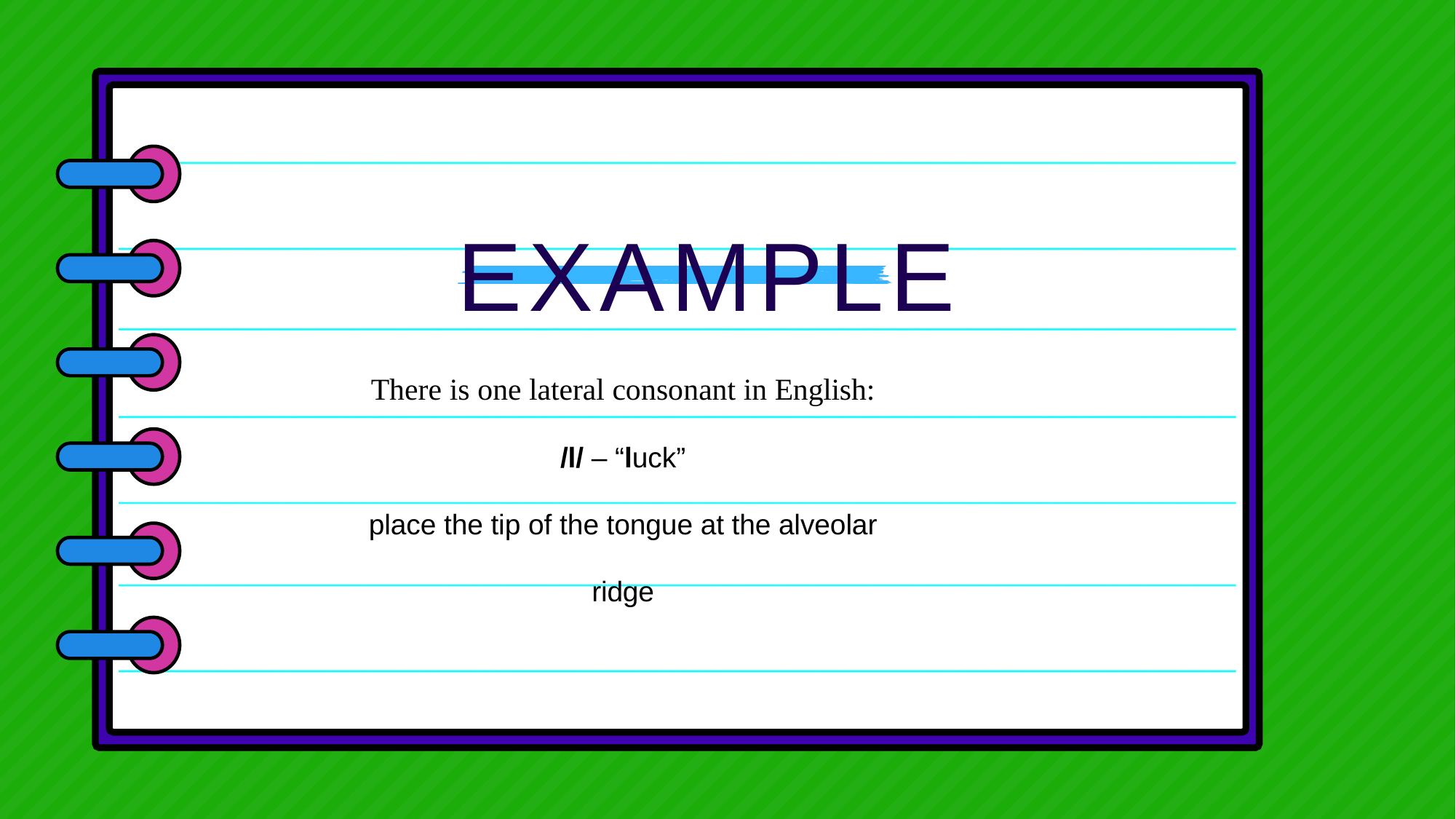

EXAMPLE

There is one lateral consonant in English:
/l/ – “luck”
place the tip of the tongue at the alveolar ridge